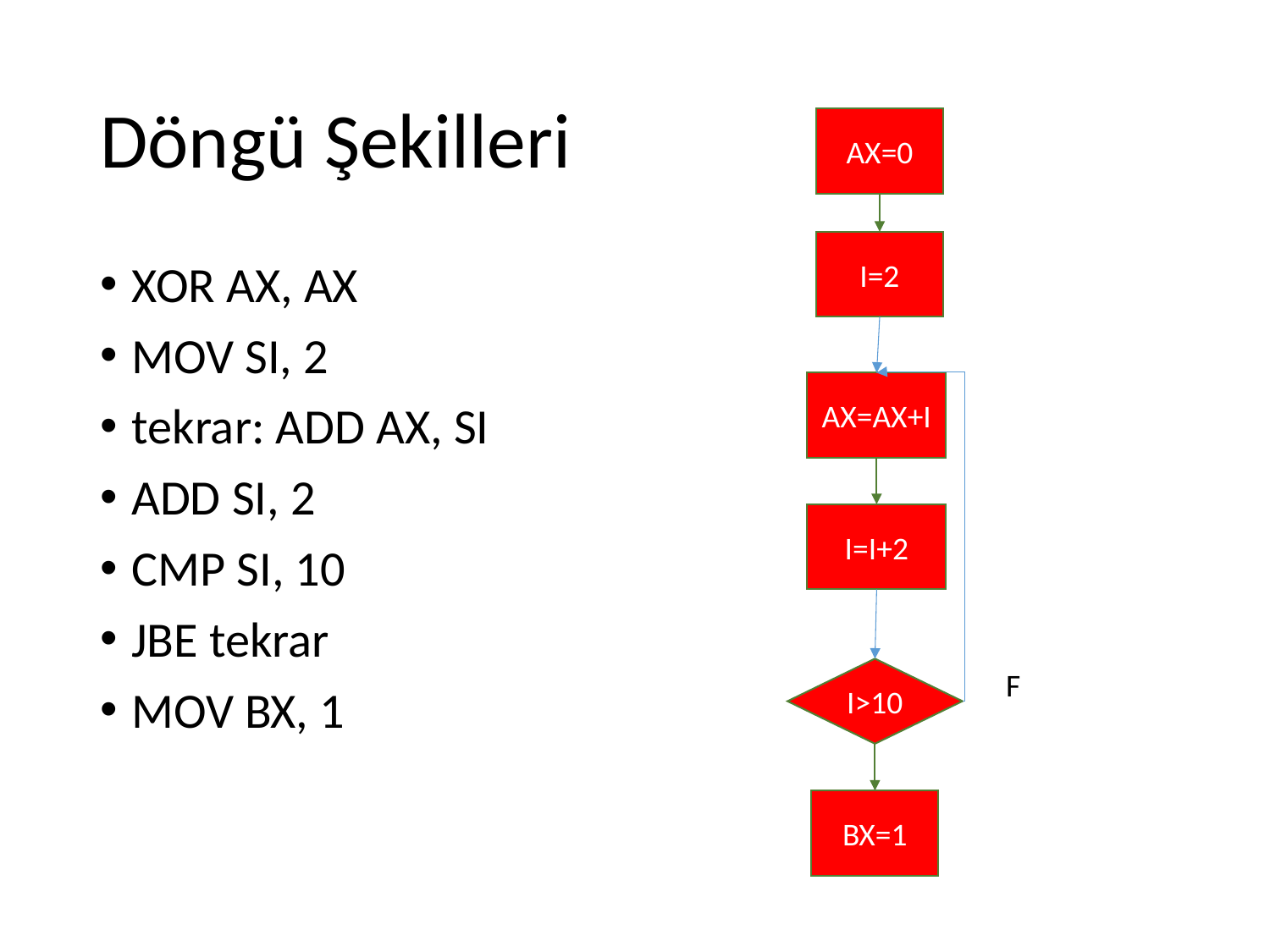

# Döngü Şekilleri
AX=0
I=2
AX=AX+I
I=I+2
I>10
F
BX=1
XOR AX, AX
MOV SI, 2
tekrar: ADD AX, SI
ADD SI, 2
CMP SI, 10
JBE tekrar
MOV BX, 1